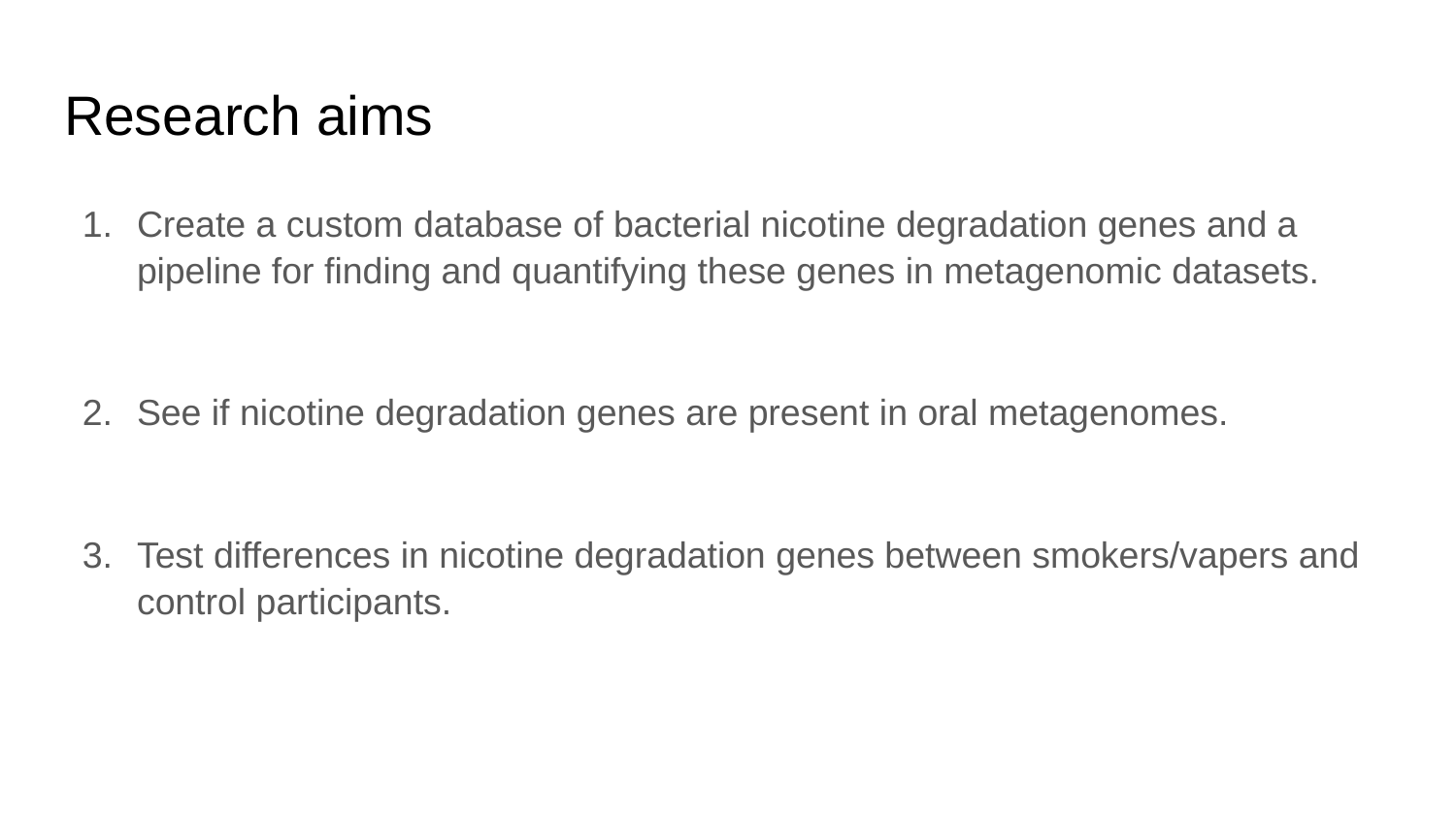

# Research aims
Create a custom database of bacterial nicotine degradation genes and a pipeline for finding and quantifying these genes in metagenomic datasets.

See if nicotine degradation genes are present in oral metagenomes.

Test differences in nicotine degradation genes between smokers/vapers and control participants.